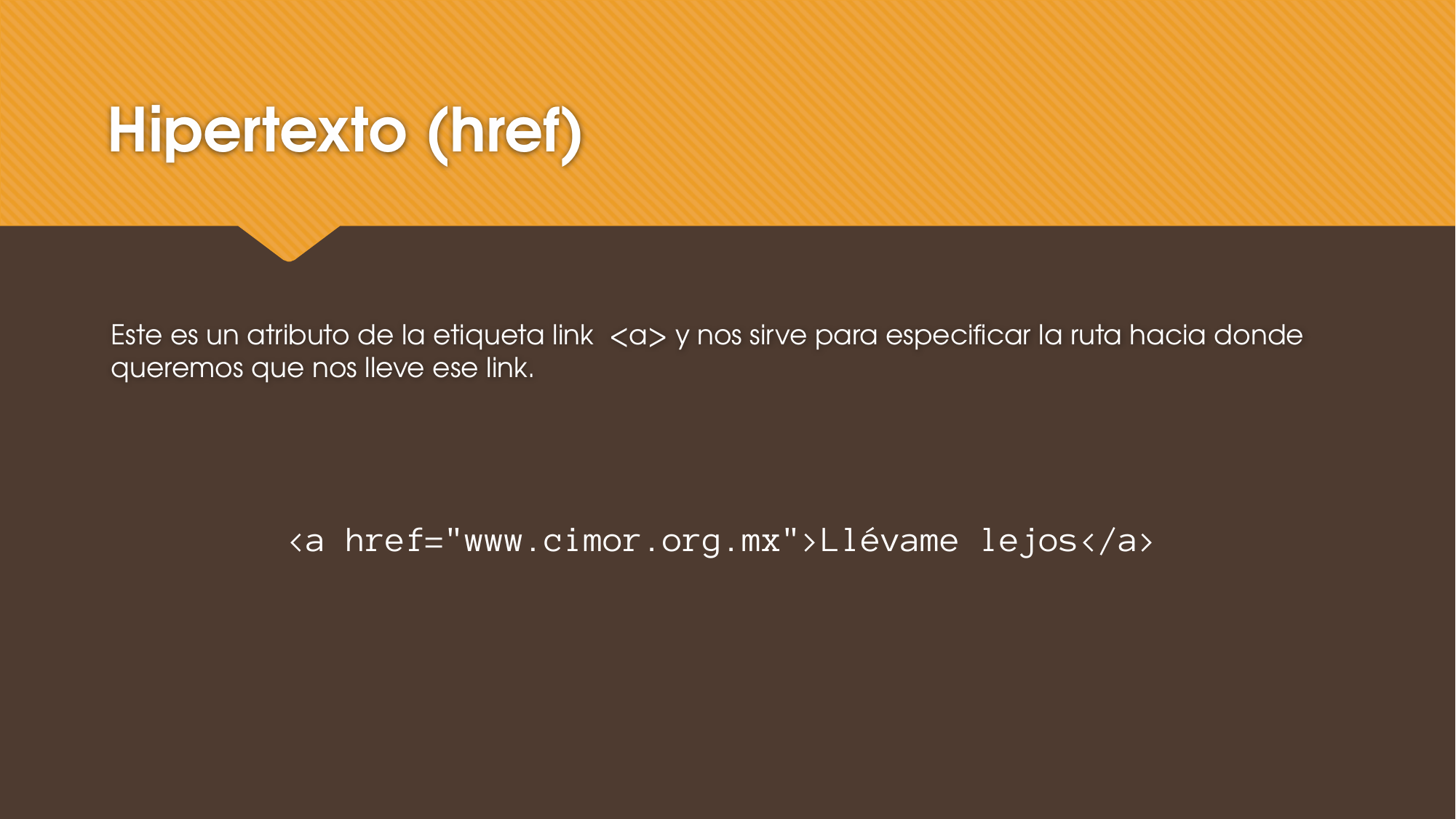

# Hipertexto (href)
Este es un atributo de la etiqueta link  <a> y nos sirve para especificar la ruta hacia donde queremos que nos lleve ese link.
<a href="www.cimor.org.mx">Llévame lejos</a>